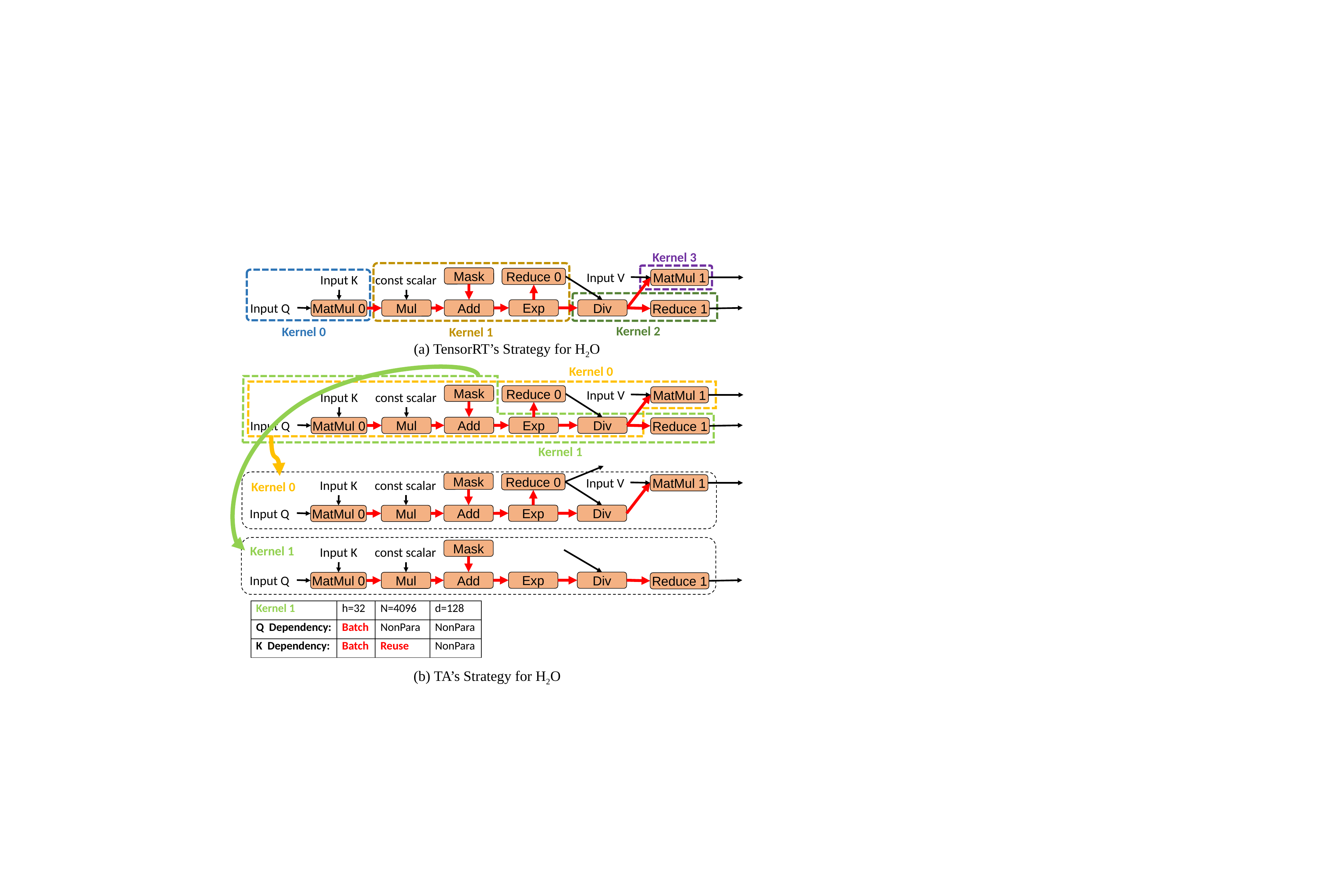

Kernel 3

Input V
Mask
Reduce 0
Input K
const scalar
MatMul 1
Input Q
Exp
Div
Add
Mul
MatMul 0
Reduce 1

Kernel 2
Kernel 0
Kernel 1
(a) TensorRT’s Strategy for H2O
Kernel 0

Input V
Mask
Reduce 0
Input K
const scalar
MatMul 1
Input Q
Exp
Div
Add
Mul
MatMul 0
Reduce 1
Kernel 1

Input V
Mask
Reduce 0
Input K
const scalar
MatMul 1
Kernel 0
Input Q
Exp
Div
Add
Mul
MatMul 0

Mask
Input K
const scalar
Input Q
Exp
Div
Add
Mul
MatMul 0
Reduce 1
Kernel 1
| Kernel 1 | h=32 | N=4096 | d=128 |
| --- | --- | --- | --- |
| Q Dependency: | Batch | NonPara | NonPara |
| K Dependency: | Batch | Reuse | NonPara |
(b) TA’s Strategy for H2O